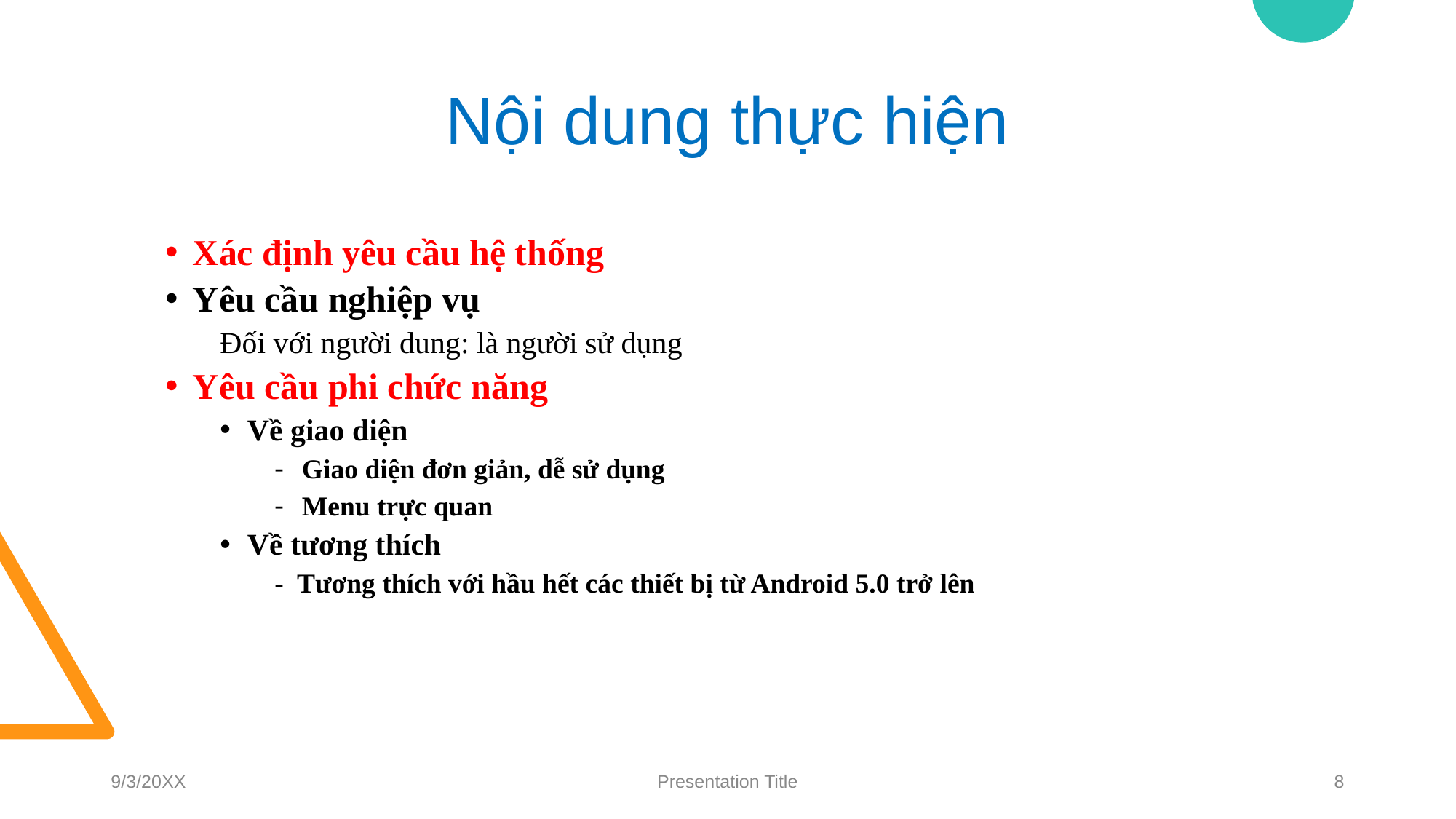

# Nội dung thực hiện
Xác định yêu cầu hệ thống
Yêu cầu nghiệp vụ
Đối với người dung: là người sử dụng
Yêu cầu phi chức năng
Về giao diện
Giao diện đơn giản, dễ sử dụng
Menu trực quan
Về tương thích
-  Tương thích với hầu hết các thiết bị từ Android 5.0 trở lên

9/3/20XX
Presentation Title
8